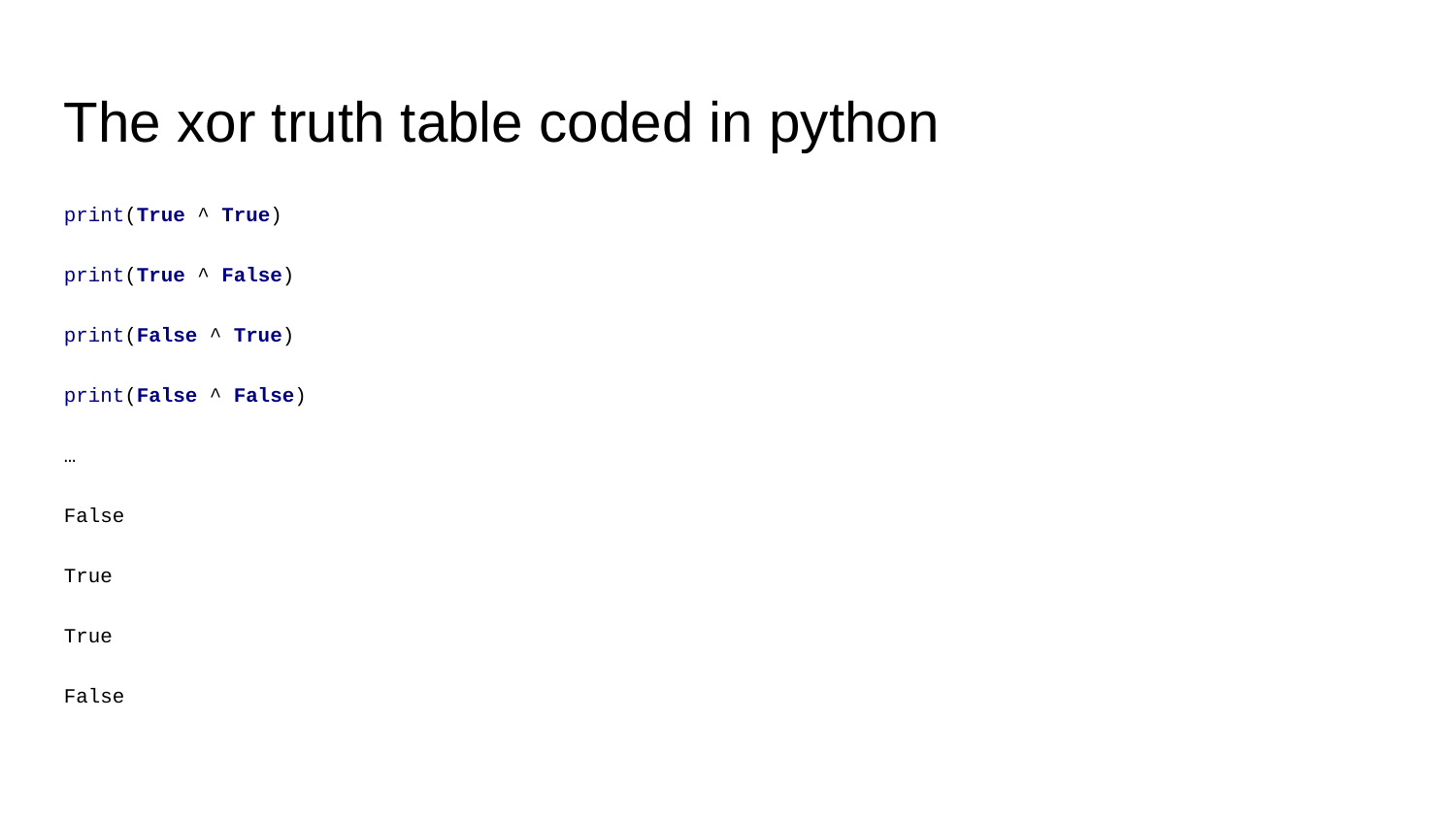

The xor truth table coded in python
print(True ^ True)
print(True ^ False)
print(False ^ True)
print(False ^ False)
…
False
True
True
False